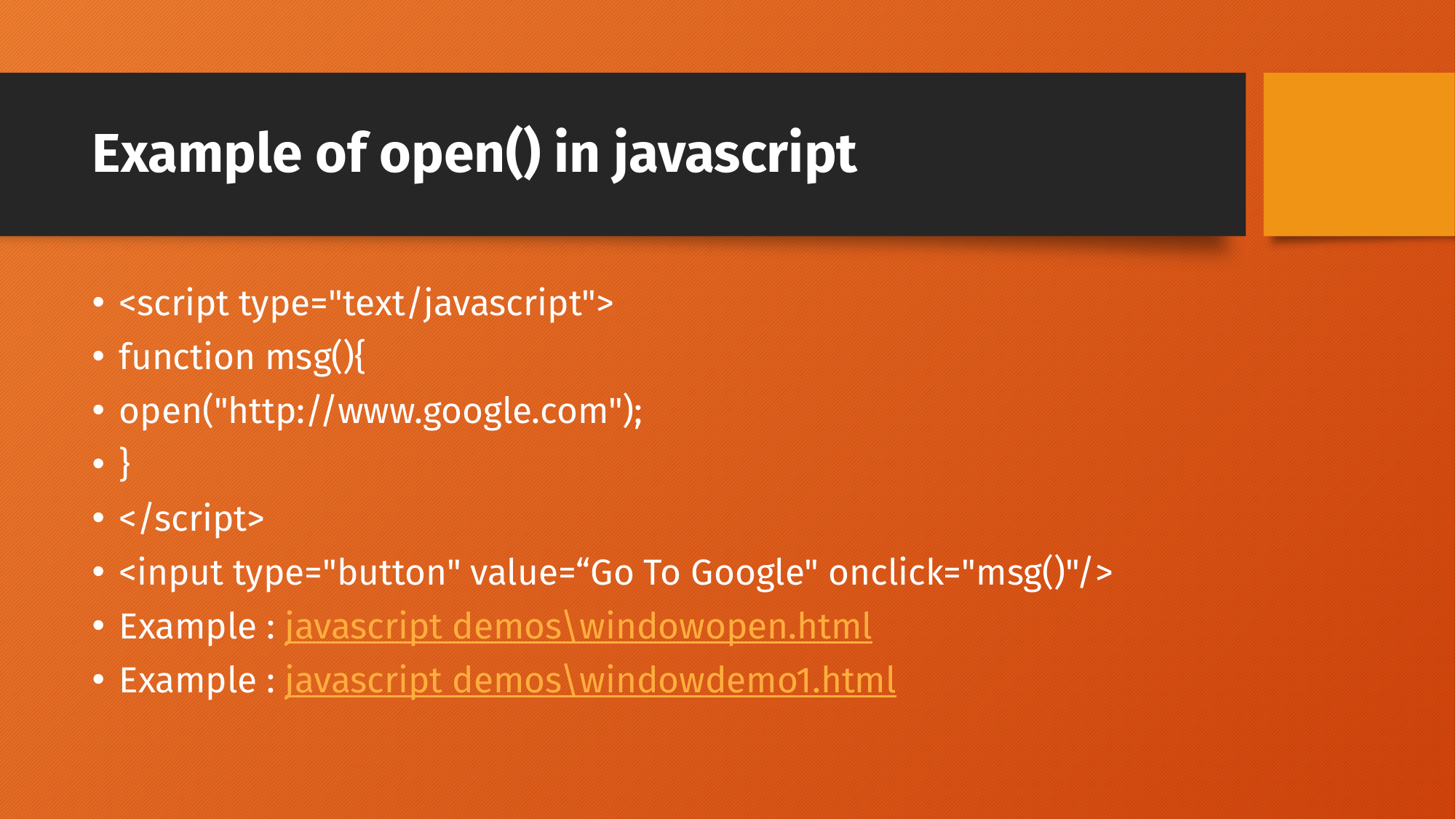

# Example of open() in javascript
<script type="text/javascript">
function msg(){
open("http://www.google.com");
}
</script>
<input type="button" value=“Go To Google" onclick="msg()"/>
Example : javascript demos\windowopen.html
Example : javascript demos\windowdemo1.html